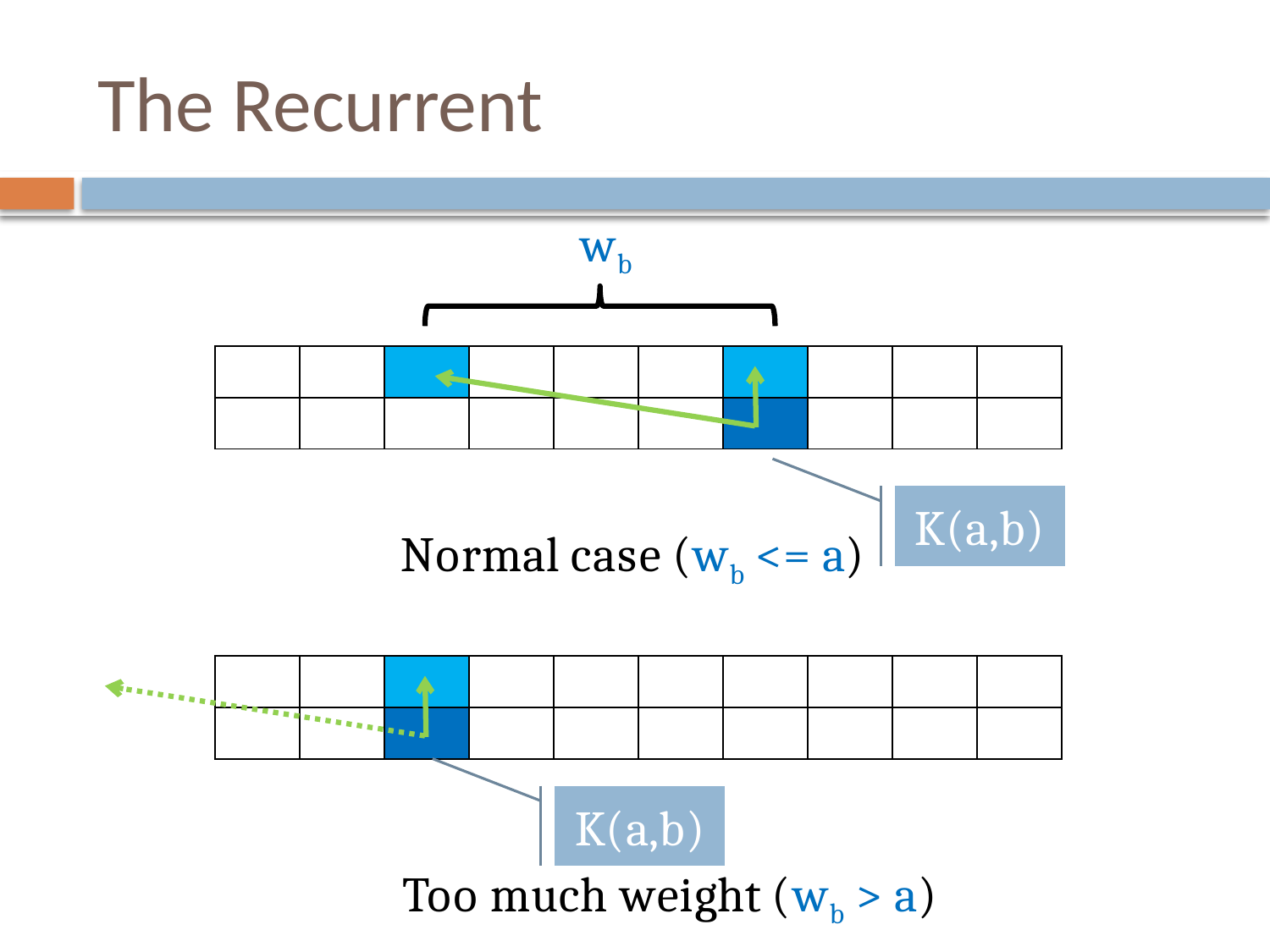

# The Recurrent

wb
|  |  |  |  |  |  |  |  |  |  |
| --- | --- | --- | --- | --- | --- | --- | --- | --- | --- |
|  |  |  |  |  |  |  |  |  |  |
K(a,b)
Normal case (wb <= a)
|  |  |  |  |  |  |  |  |  |  |
| --- | --- | --- | --- | --- | --- | --- | --- | --- | --- |
|  |  |  |  |  |  |  |  |  |  |
K(a,b)
Too much weight (wb > a)